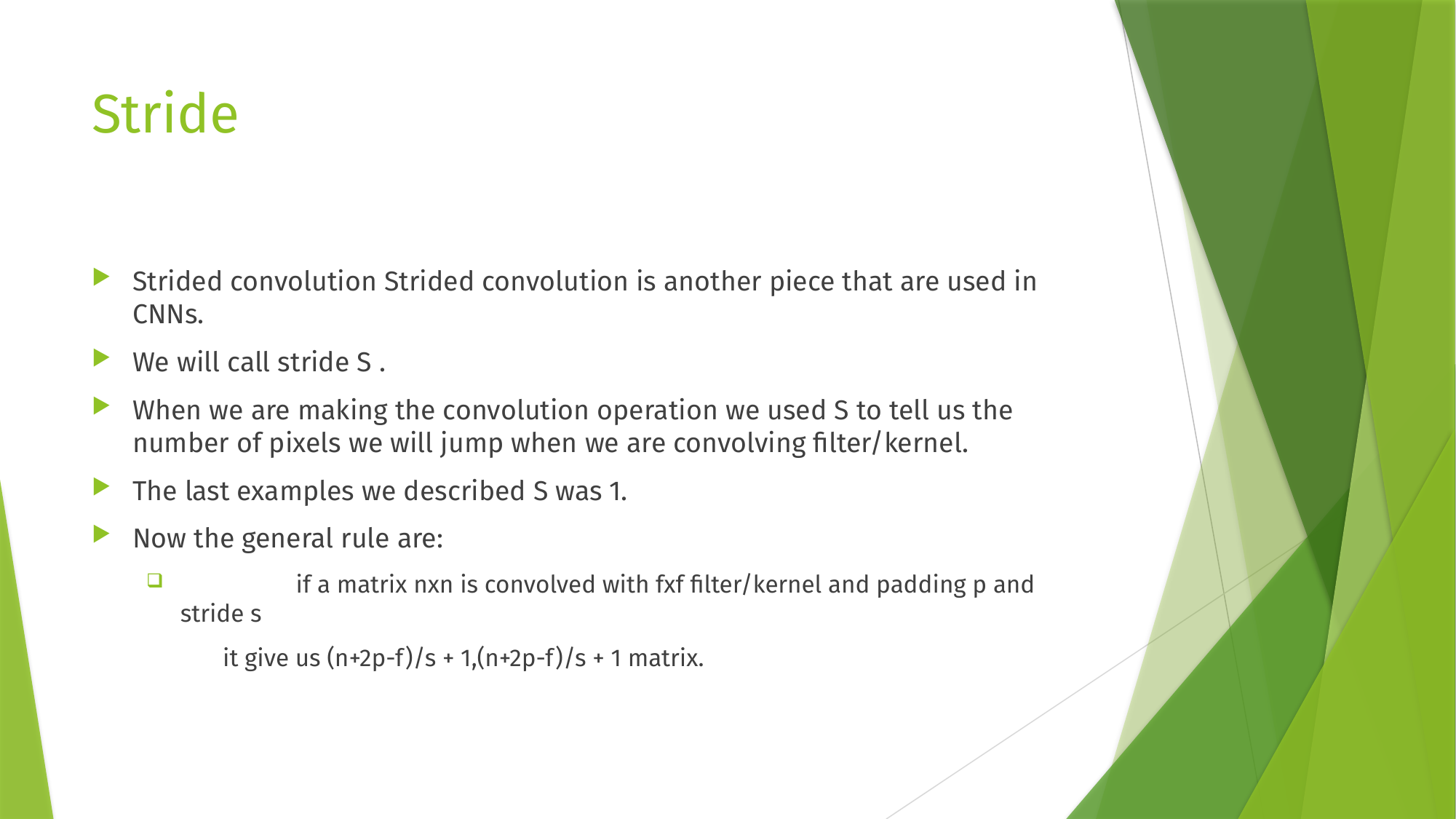

# Stride
Strided convolution Strided convolution is another piece that are used in CNNs.
We will call stride S .
When we are making the convolution operation we used S to tell us the number of pixels we will jump when we are convolving filter/kernel.
The last examples we described S was 1.
Now the general rule are:
	 if a matrix nxn is convolved with fxf filter/kernel and padding p and stride s
            it give us (n+2p-f)/s + 1,(n+2p-f)/s + 1 matrix.